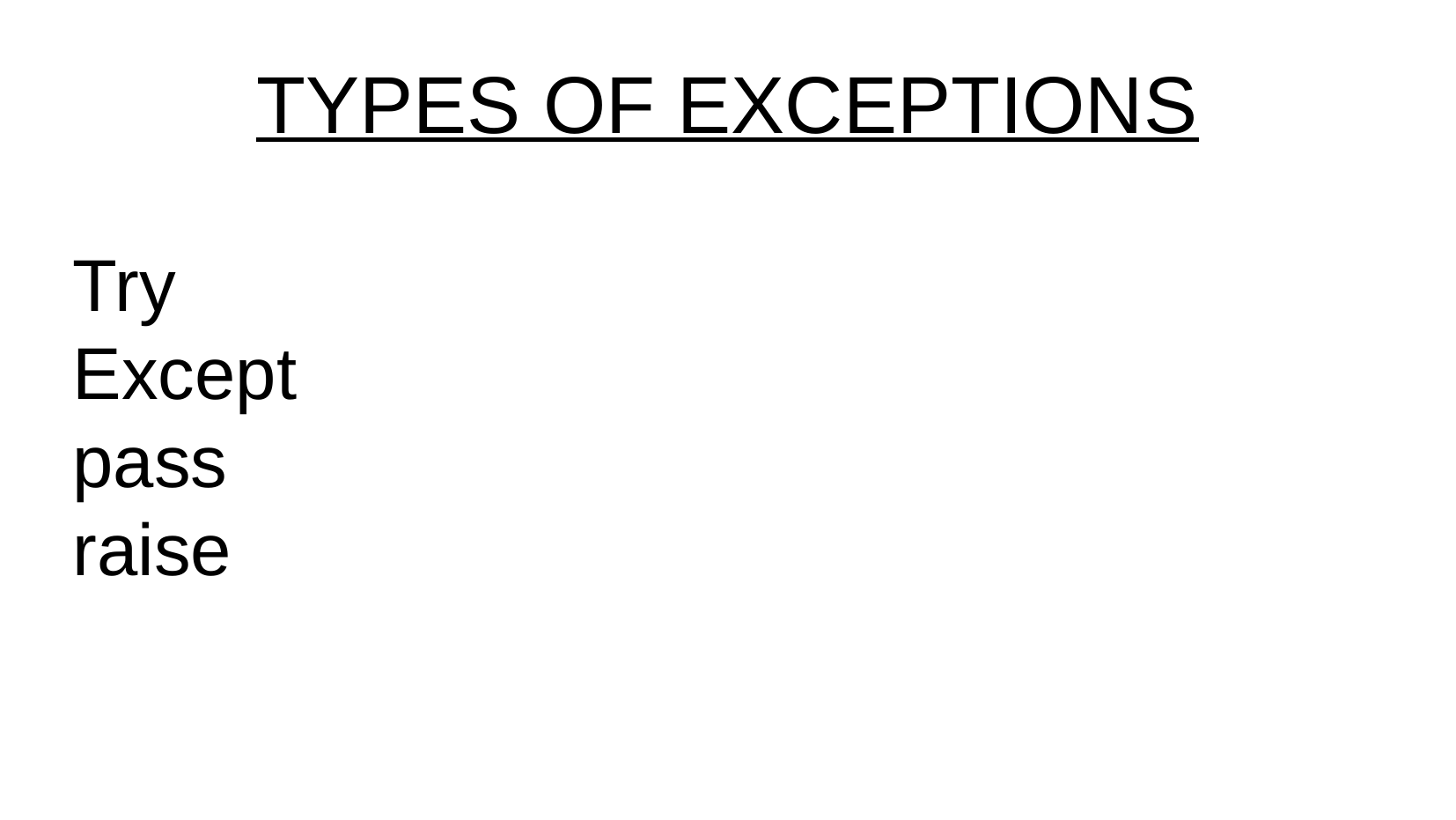

# TYPES OF EXCEPTIONS
Try
Except
pass
raise